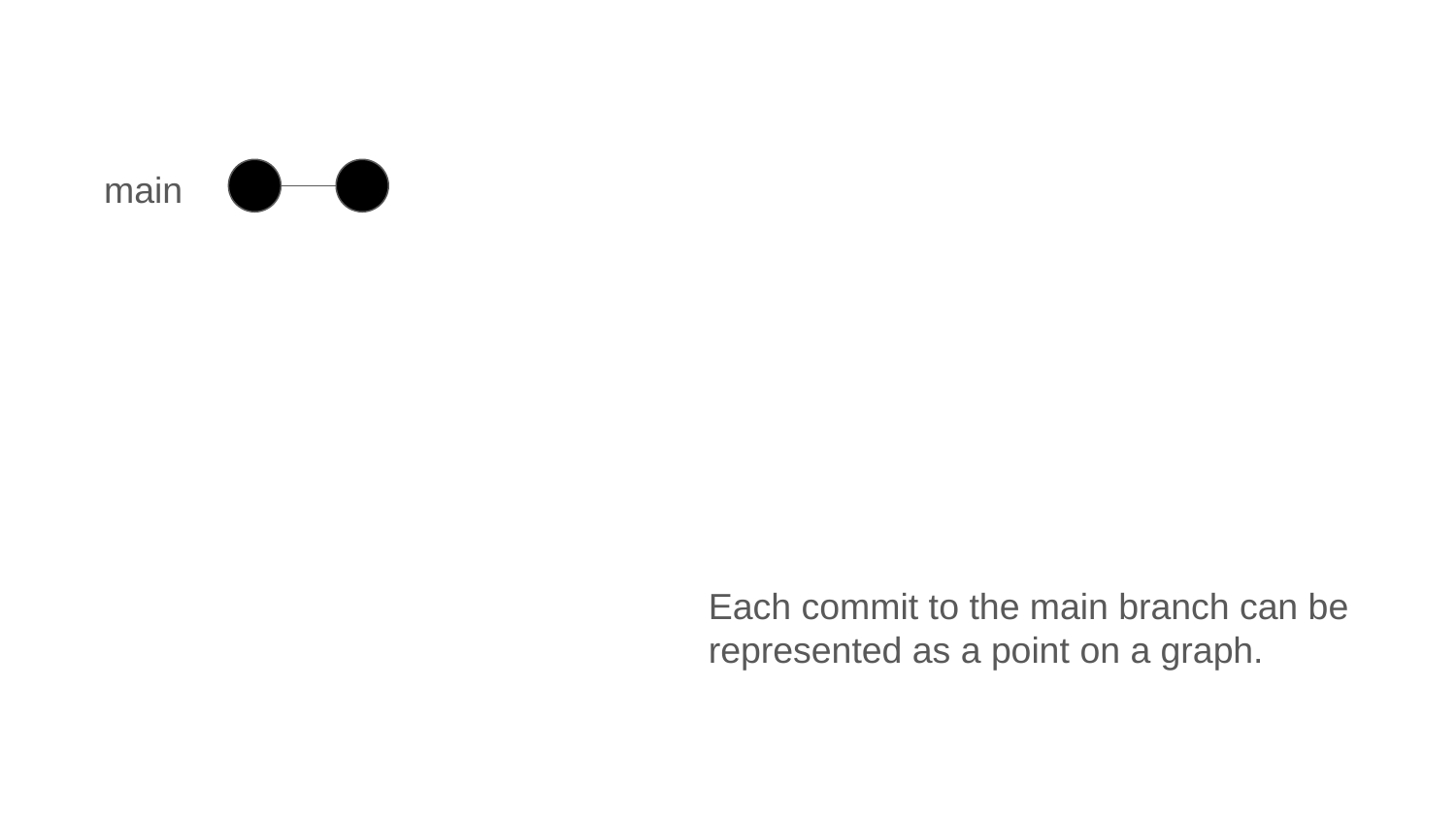

main

Each commit to the main branch can be represented as a point on a graph.